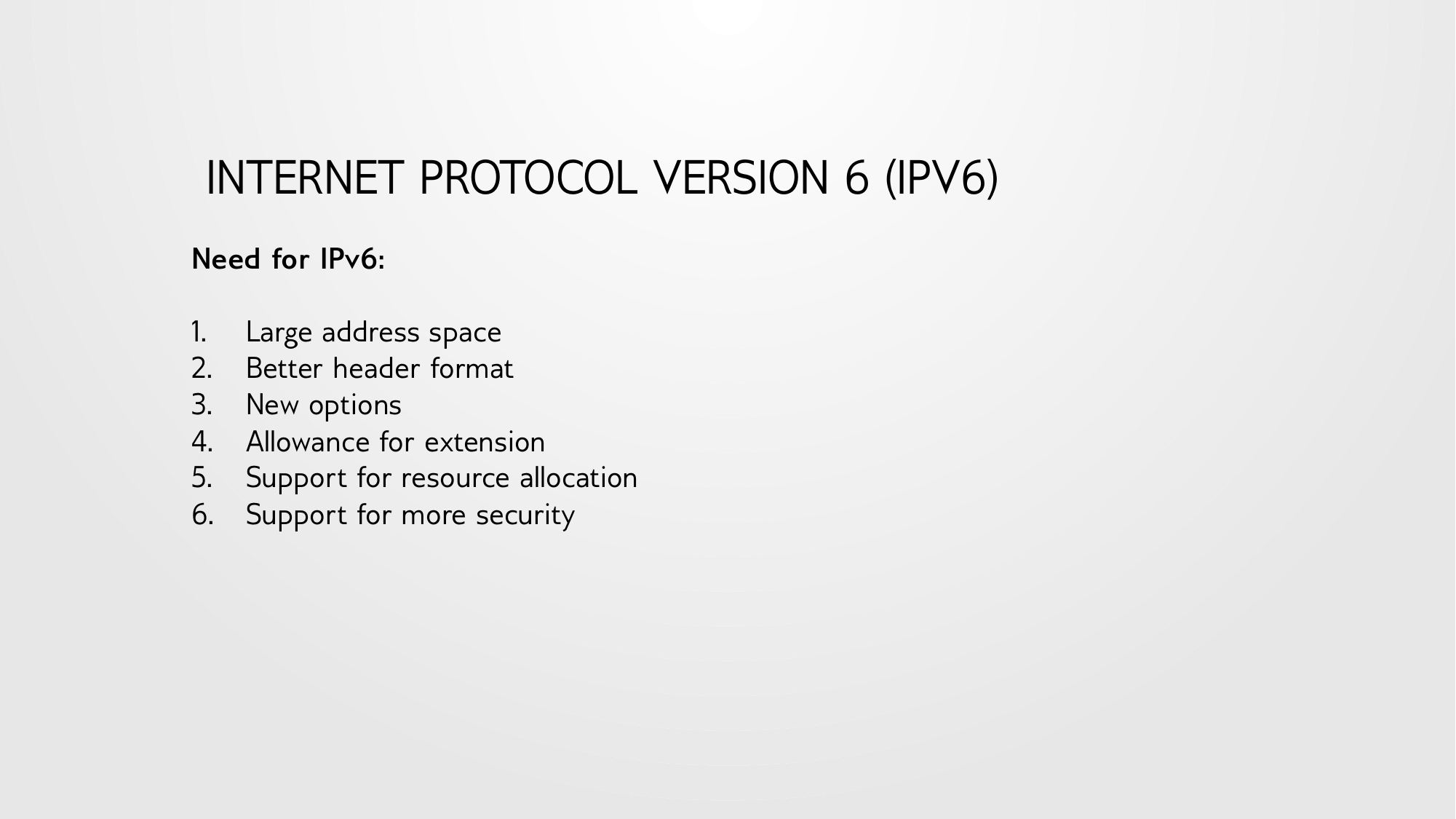

# Internet Protocol version 6 (IPv6)
Need for IPv6:

Large address space
Better header format
New options
Allowance for extension
Support for resource allocation
Support for more security